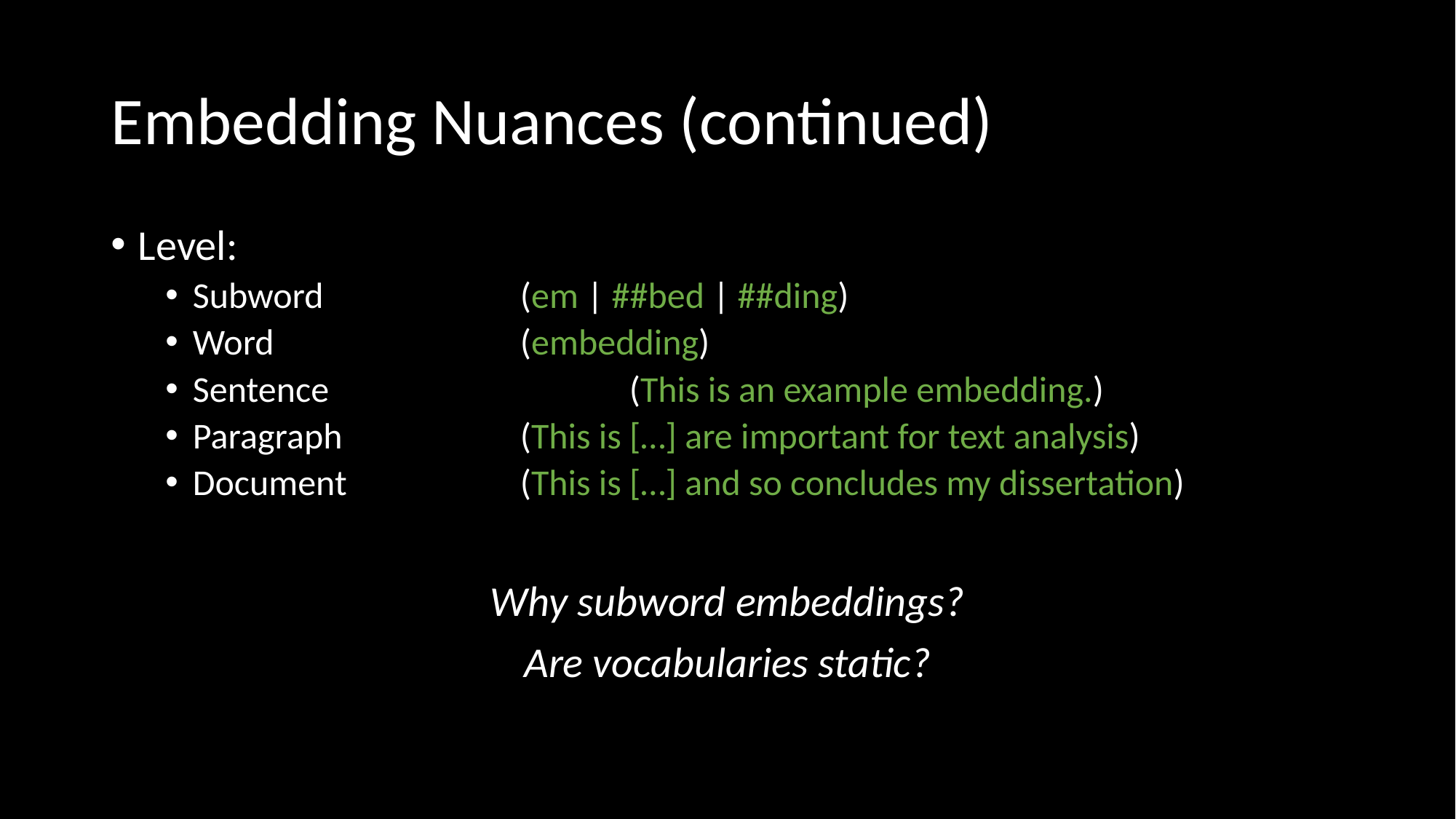

# Embedding Nuances (continued)
Level:
Subword 		(em | ##bed | ##ding)
Word 			(embedding)
Sentence			(This is an example embedding.)
Paragraph		(This is […] are important for text analysis)
Document		(This is […] and so concludes my dissertation)

Why subword embeddings?
Are vocabularies static?